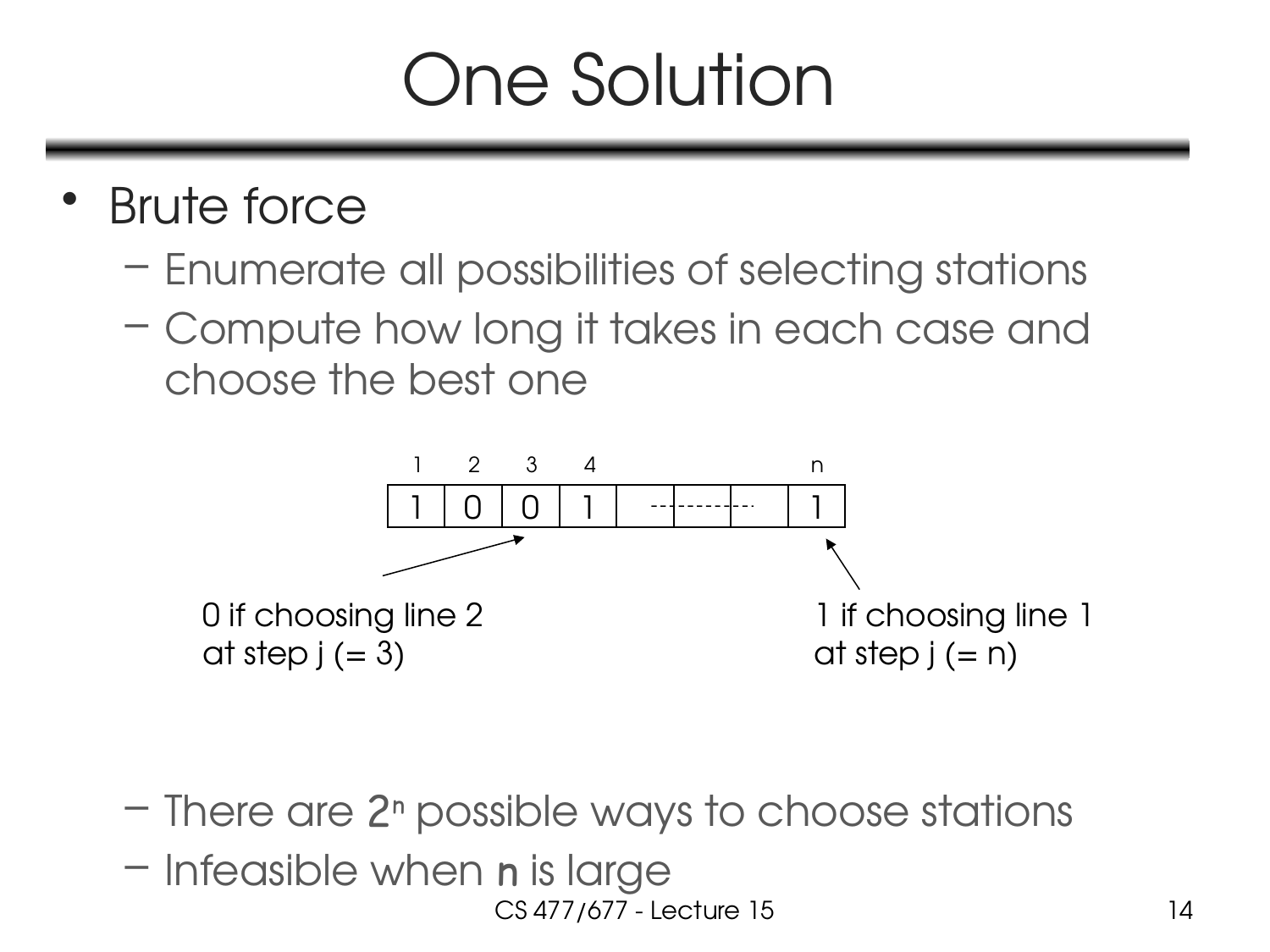

# One Solution
Brute force
Enumerate all possibilities of selecting stations
Compute how long it takes in each case and choose the best one

There are 2n possible ways to choose stations
Infeasible when n is large
1
2
3
4
n
1
0
0
1

1

0 if choosing line 2
at step j (= 3)
1 if choosing line 1
at step j (= n)
CS 477/677 - Lecture 15
14